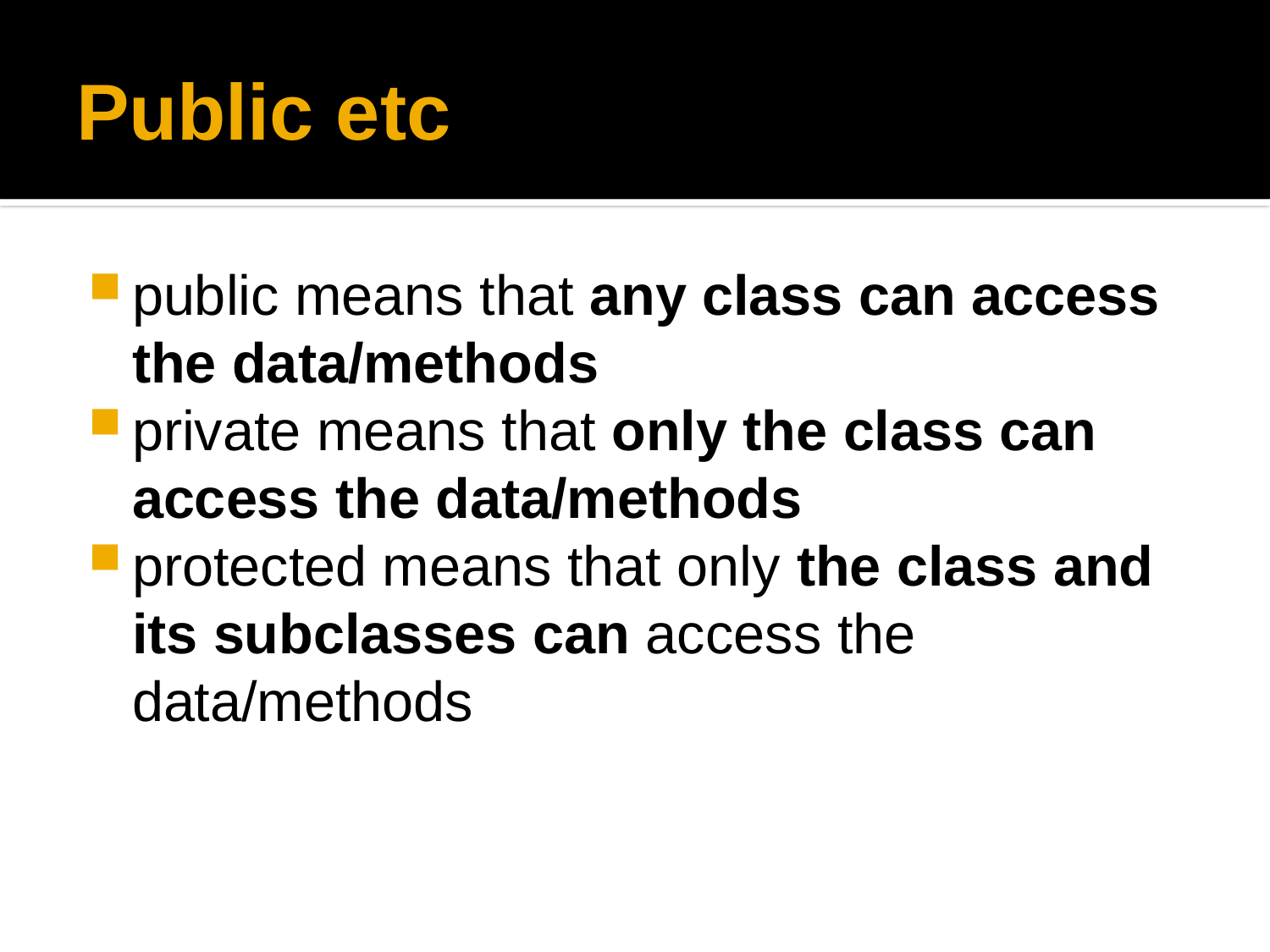

# Public etc
public means that any class can access the data/methods
private means that only the class can access the data/methods
protected means that only the class and its subclasses can access the data/methods